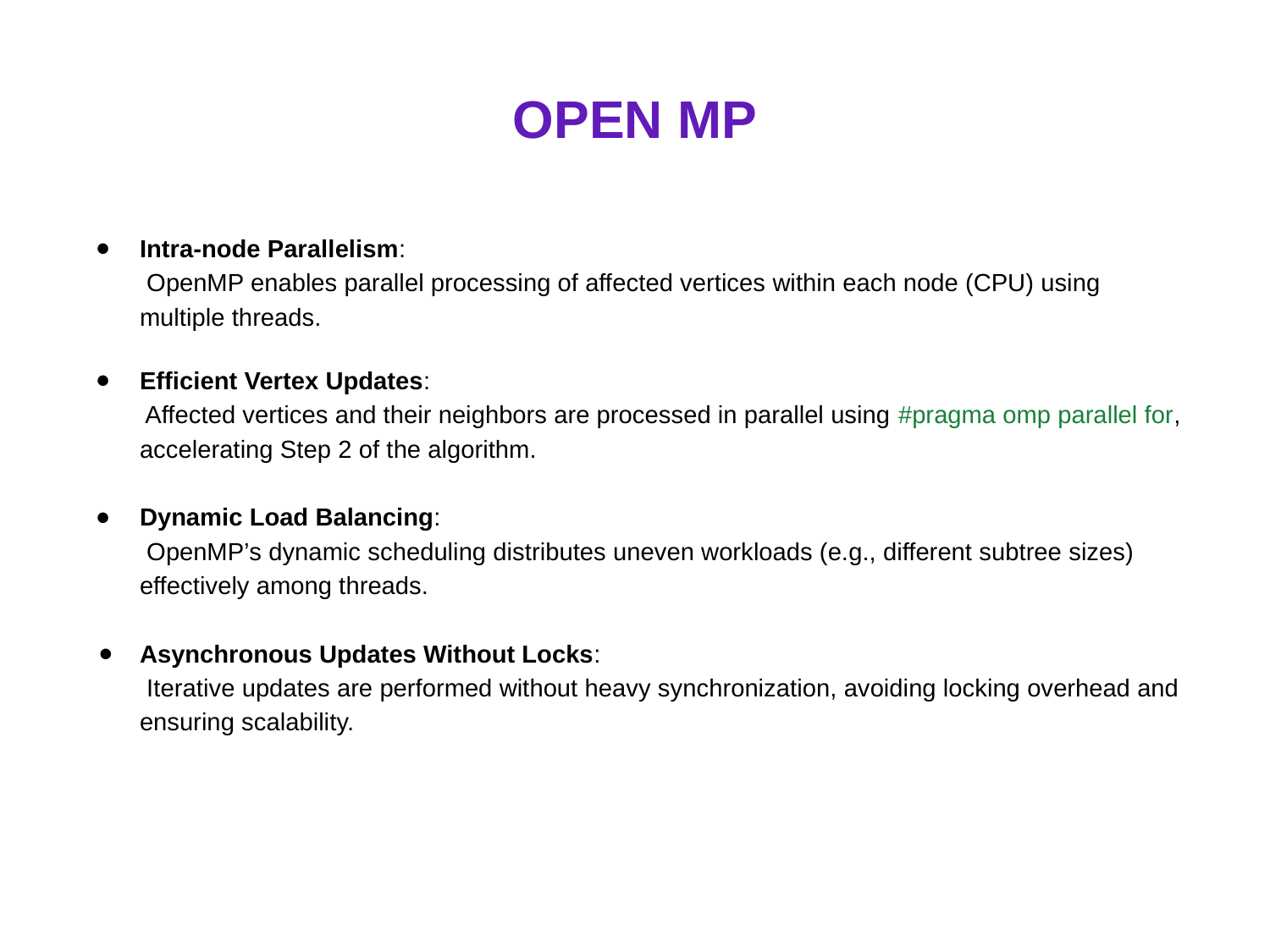

# OPEN MP
Intra-node Parallelism:
 OpenMP enables parallel processing of affected vertices within each node (CPU) using multiple threads.
Efficient Vertex Updates:
 Affected vertices and their neighbors are processed in parallel using #pragma omp parallel for, accelerating Step 2 of the algorithm.
Dynamic Load Balancing:
 OpenMP’s dynamic scheduling distributes uneven workloads (e.g., different subtree sizes) effectively among threads.
Asynchronous Updates Without Locks:
 Iterative updates are performed without heavy synchronization, avoiding locking overhead and ensuring scalability.